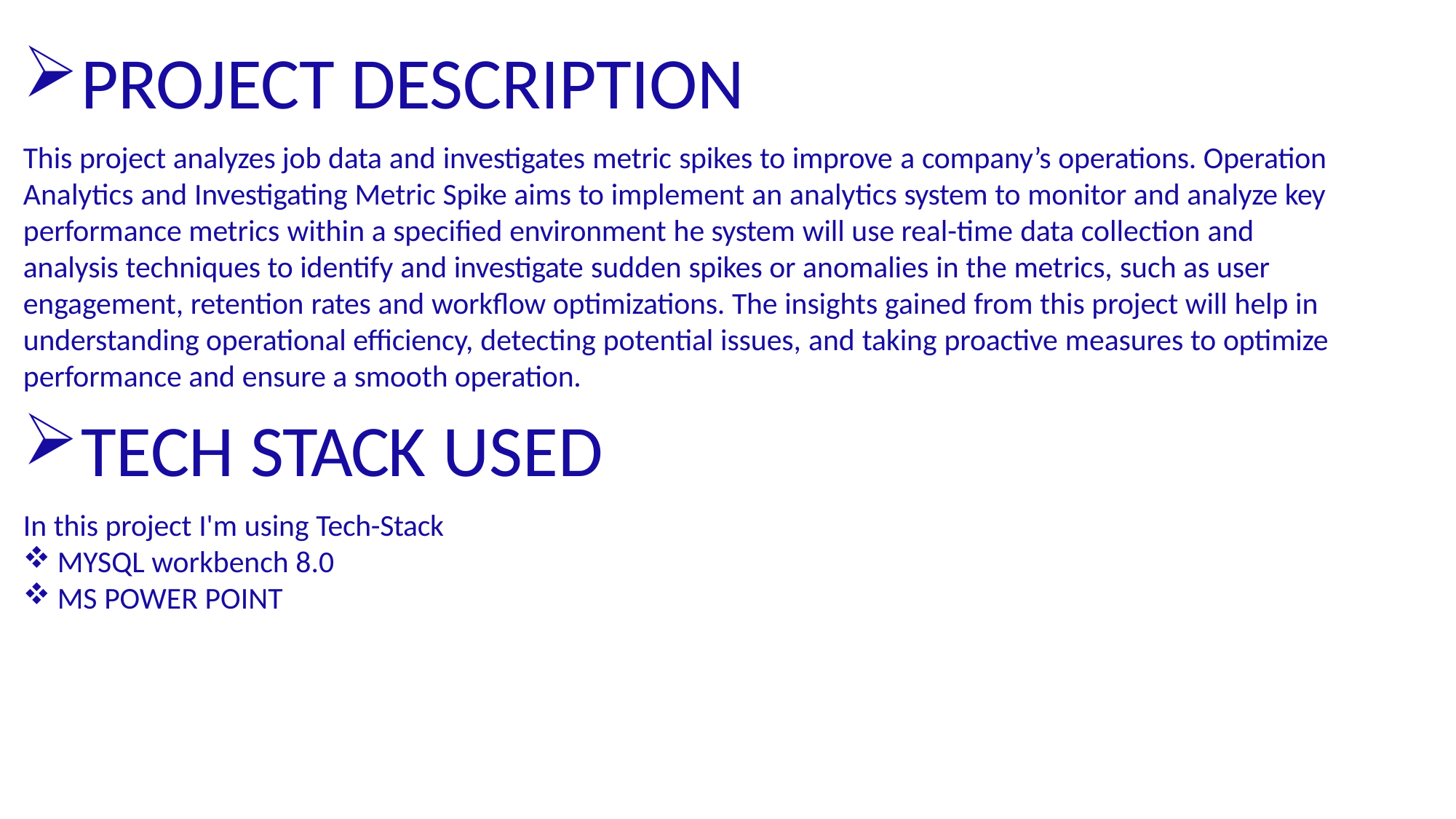

PROJECT DESCRIPTION
This project analyzes job data and investigates metric spikes to improve a company’s operations. Operation  Analytics and Investigating Metric Spike aims to implement an analytics system to monitor and analyze key  performance metrics within a specified environment he system will use real-time data collection and  analysis techniques to identify and investigate sudden spikes or anomalies in the metrics, such as user  engagement, retention rates and workflow optimizations. The insights gained from this project will help in  understanding operational efficiency, detecting potential issues, and taking proactive measures to optimize  performance and ensure a smooth operation.
TECH STACK USED
In this project I'm using Tech-Stack
MYSQL workbench 8.0
MS POWER POINT